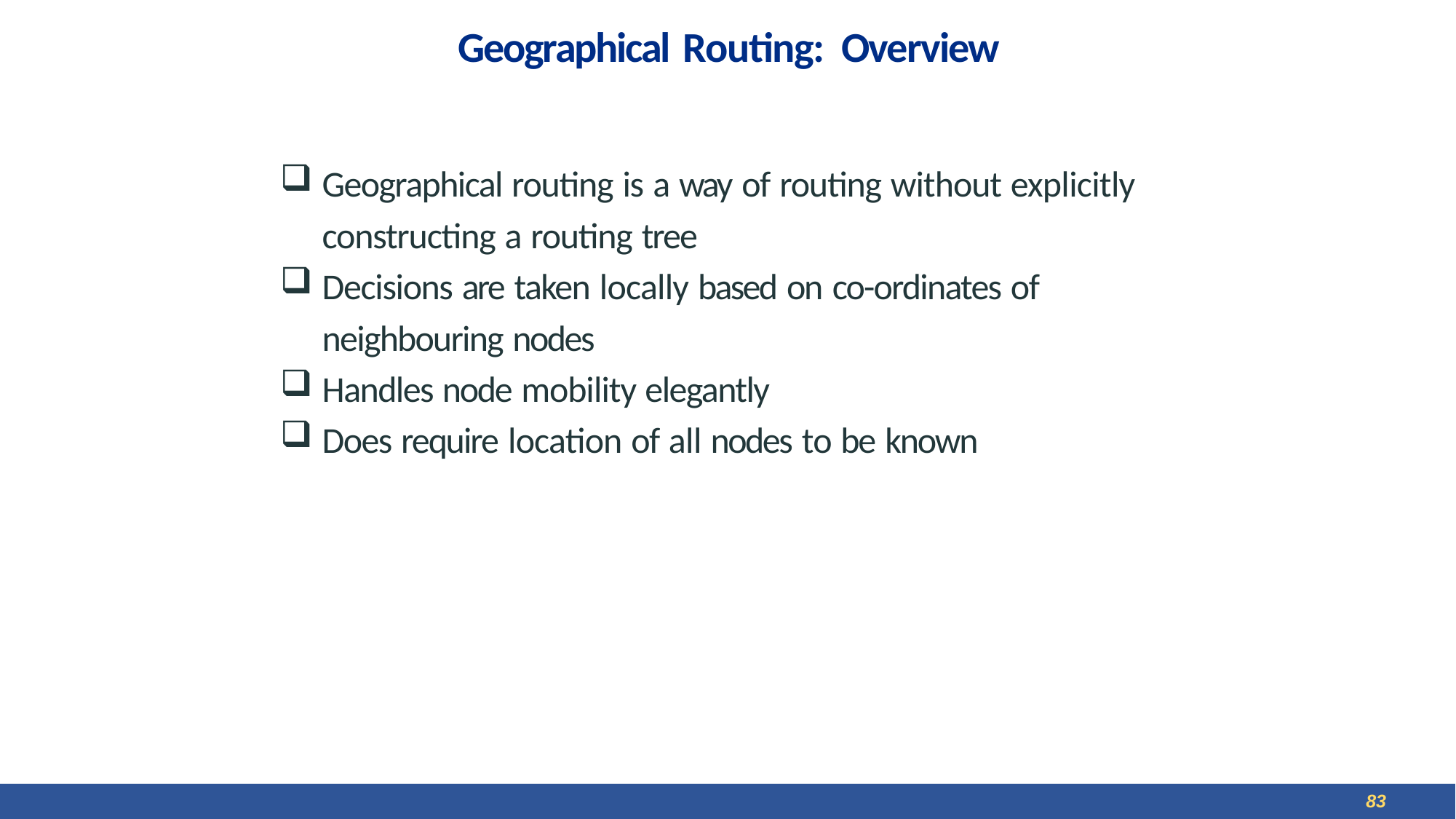

# Geographical Routing: Overview
Geographical routing is a way of routing without explicitly  constructing a routing tree
Decisions are taken locally based on co-ordinates of  neighbouring nodes
Handles node mobility elegantly
Does require location of all nodes to be known